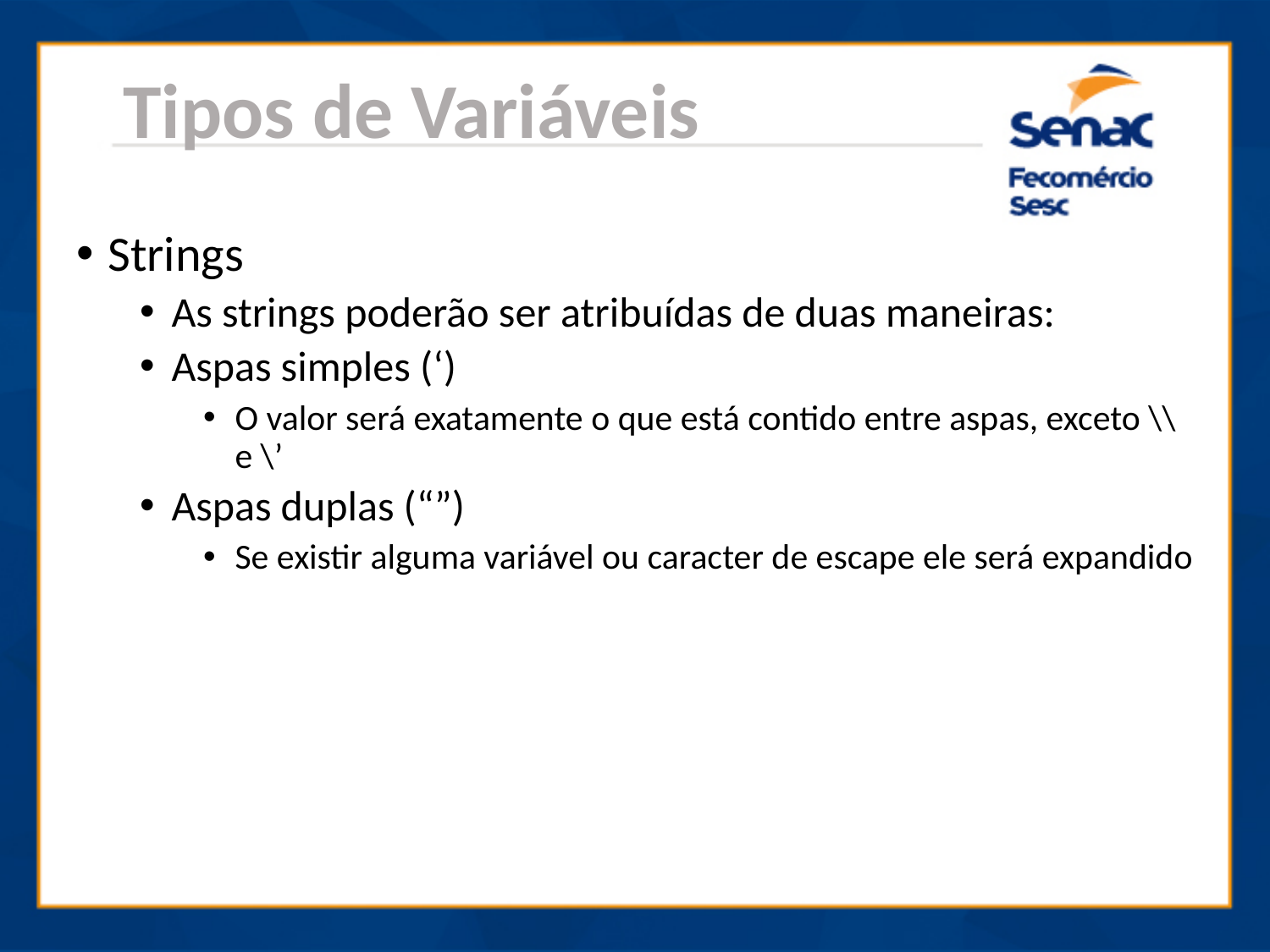

Tipos de Variáveis
Strings
As strings poderão ser atribuídas de duas maneiras:
Aspas simples (‘)
O valor será exatamente o que está contido entre aspas, exceto \\ e \’
Aspas duplas (“”)
Se existir alguma variável ou caracter de escape ele será expandido